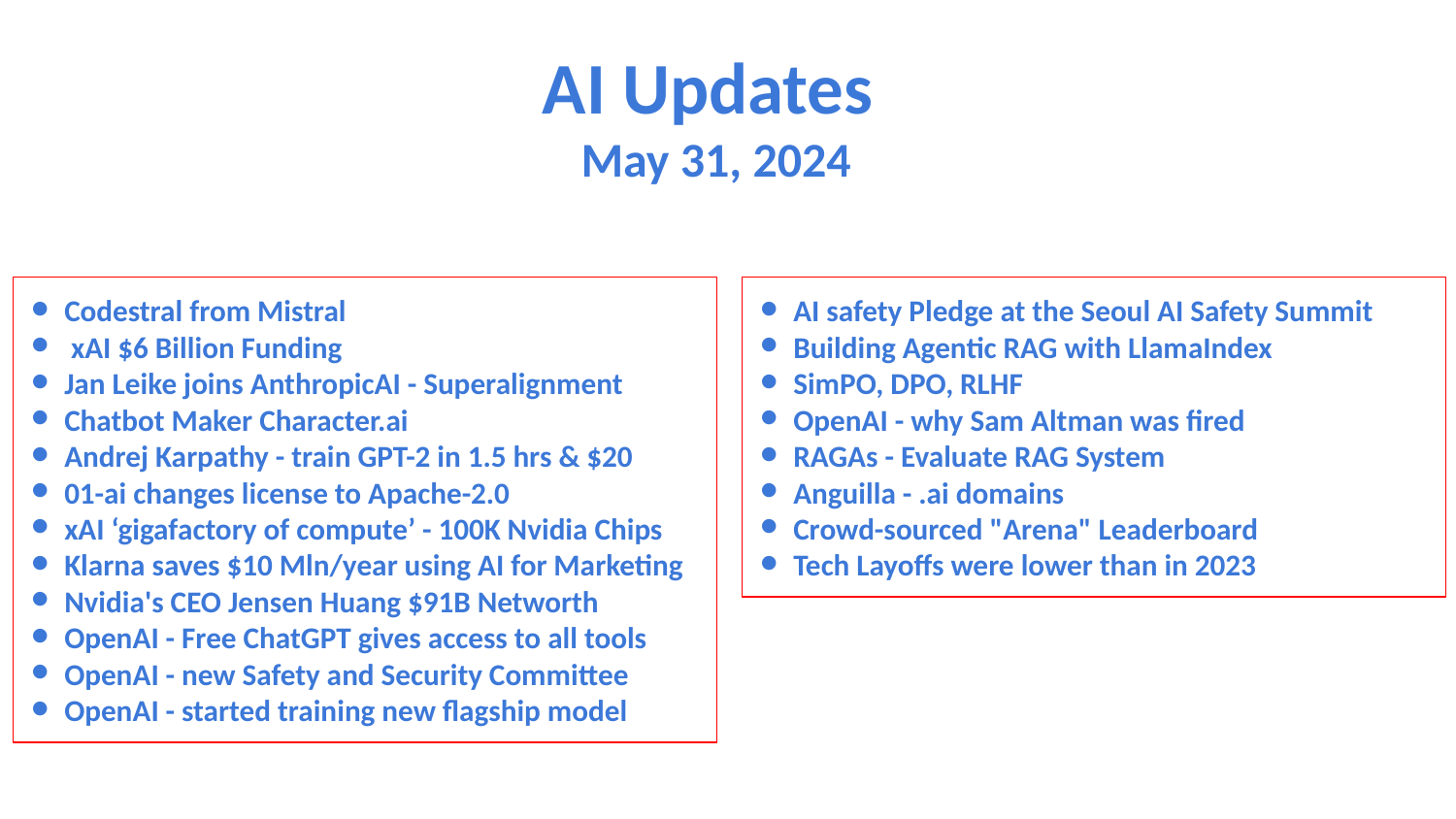

AI Updates
May 31, 2024
AI safety Pledge at the Seoul AI Safety Summit
Building Agentic RAG with LlamaIndex
SimPO, DPO, RLHF
OpenAI - why Sam Altman was fired
RAGAs - Evaluate RAG System
Anguilla - .ai domains
Crowd-sourced "Arena" Leaderboard
Tech Layoffs were lower than in 2023
Codestral from Mistral
 xAI $6 Billion Funding
Jan Leike joins AnthropicAI - Superalignment
Chatbot Maker Character.ai
Andrej Karpathy - train GPT-2 in 1.5 hrs & $20
01-ai changes license to Apache-2.0
xAI ‘gigafactory of compute’ - 100K Nvidia Chips
Klarna saves $10 Mln/year using AI for Marketing
Nvidia's CEO Jensen Huang $91B Networth
OpenAI - Free ChatGPT gives access to all tools
OpenAI - new Safety and Security Committee
OpenAI - started training new flagship model